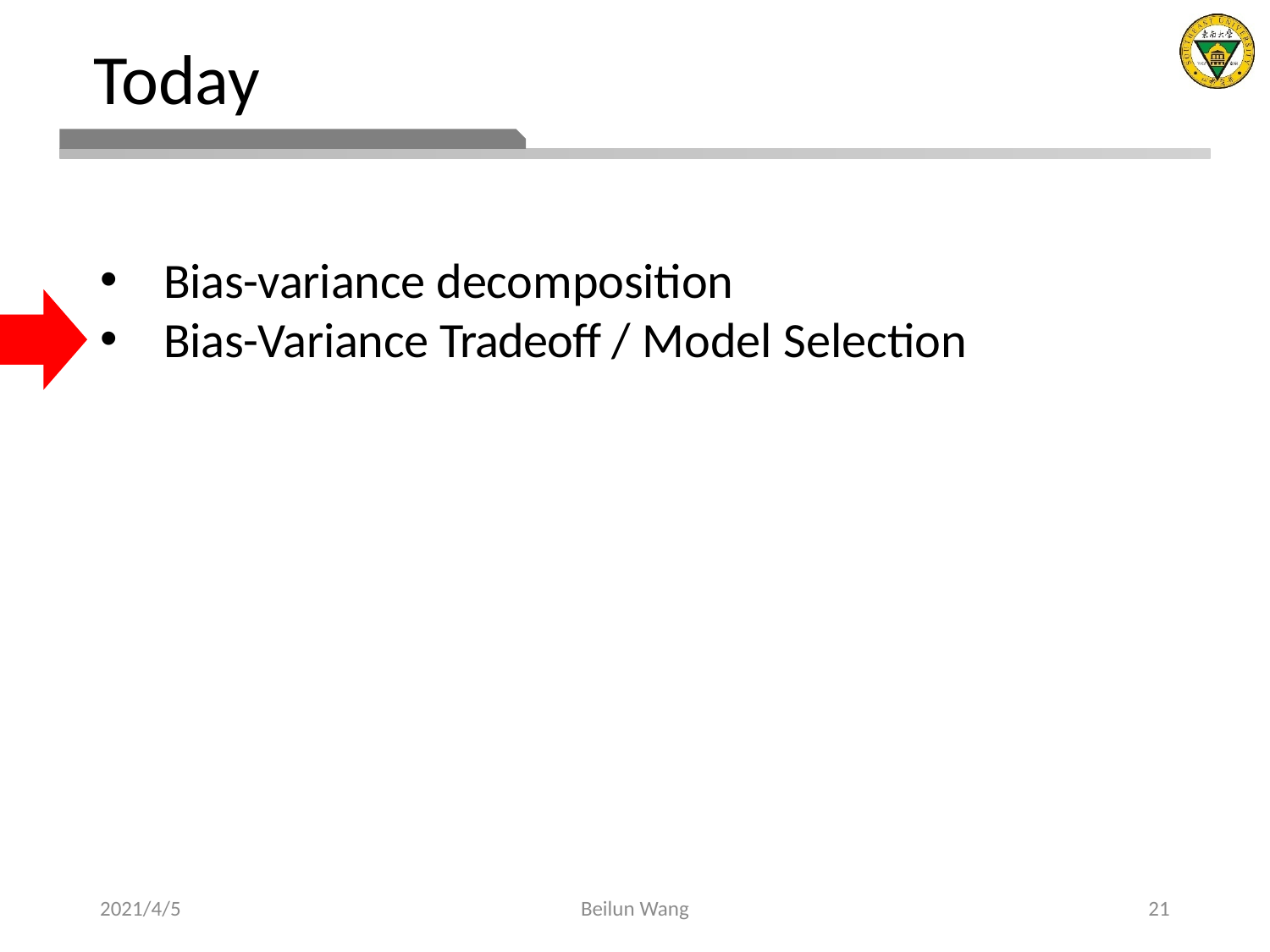

# Today
Bias-variance decomposition
Bias-Variance Tradeoff / Model Selection

2021/4/5
Beilun Wang
21